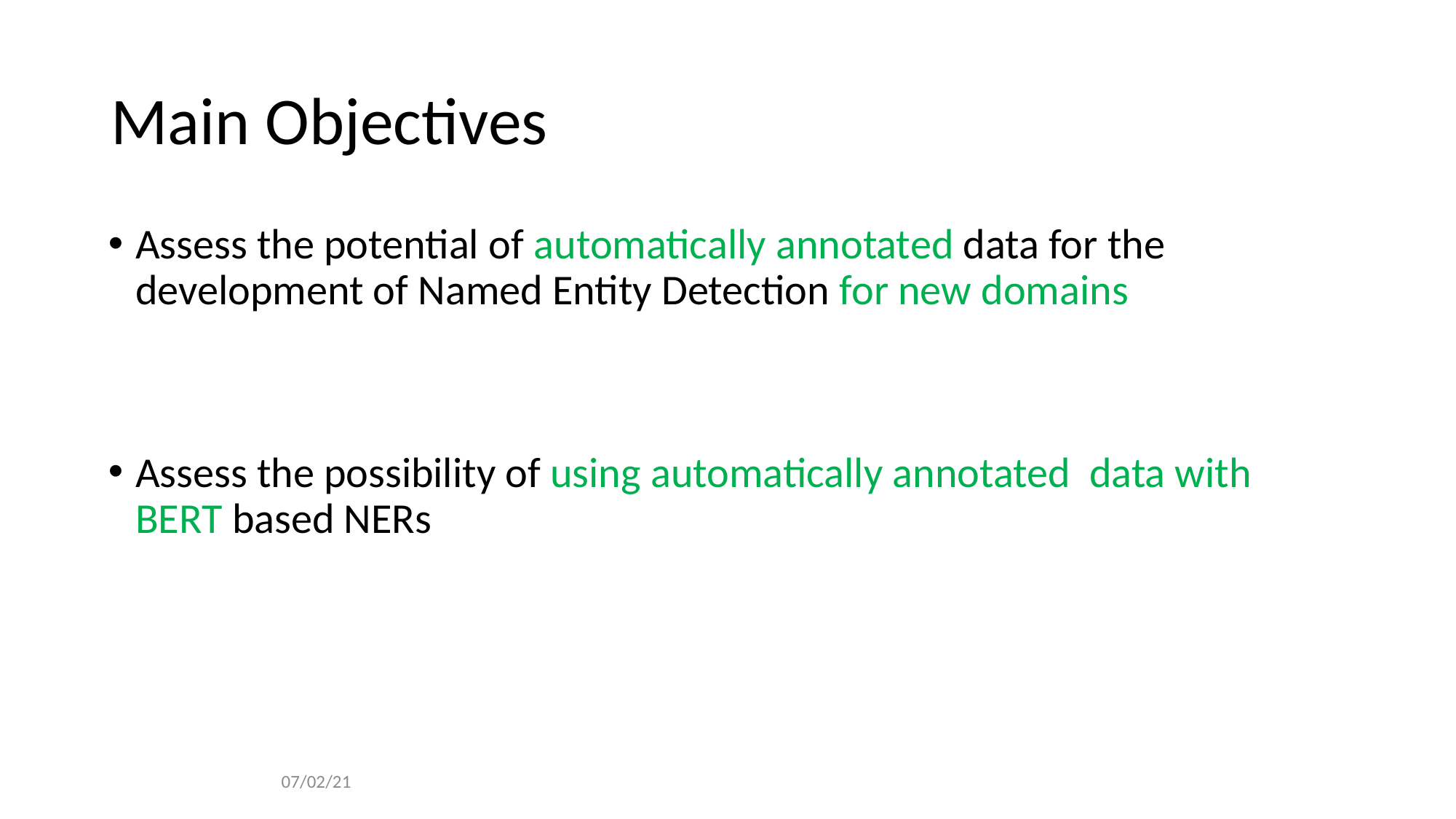

# Main Objectives
Assess the potential of automatically annotated data for the development of Named Entity Detection for new domains

Assess the possibility of using automatically annotated  data with BERT based NERs

07/02/21
6